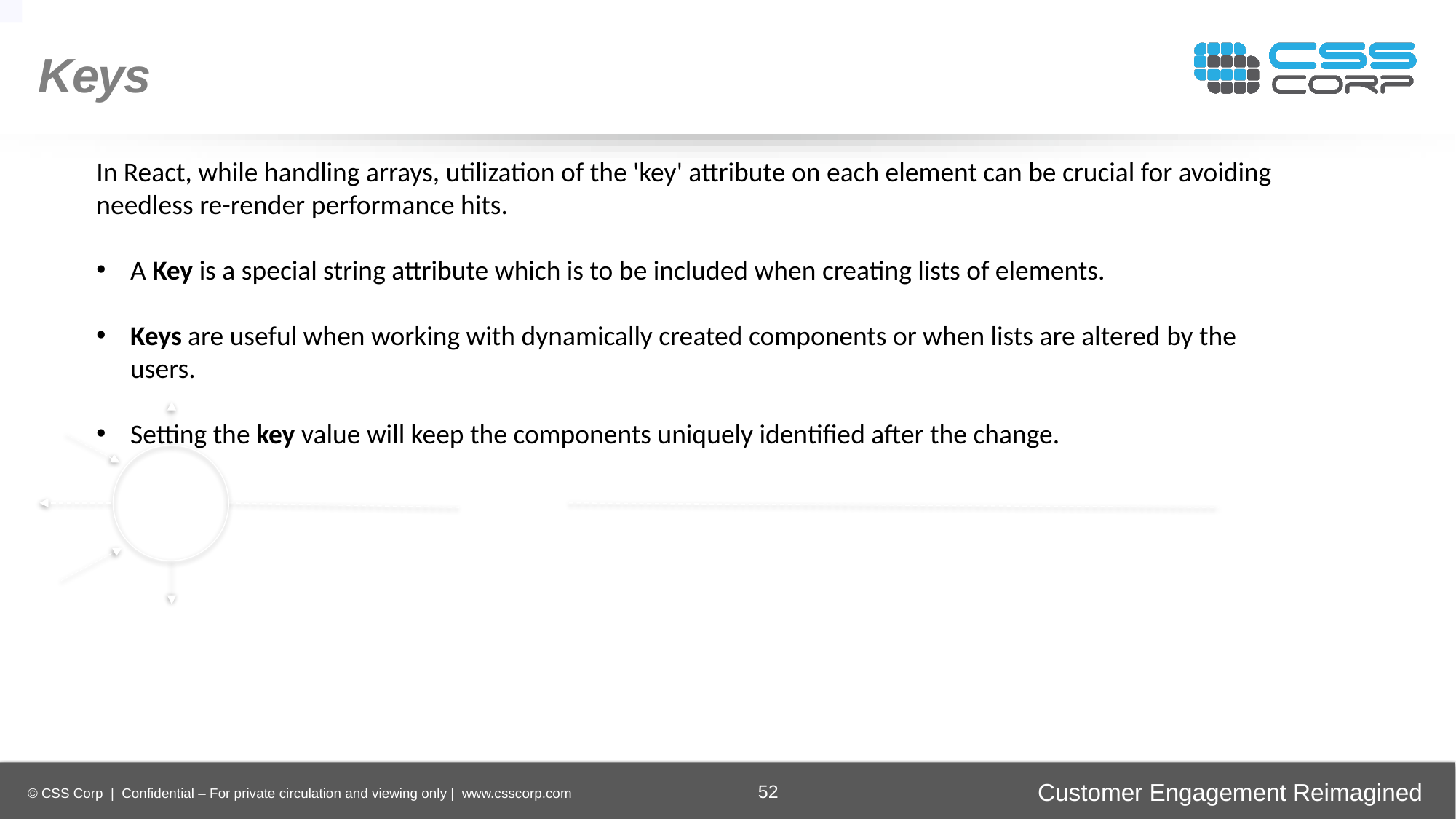

Keys
In React, while handling arrays, utilization of the 'key' attribute on each element can be crucial for avoiding needless re-render performance hits.

A Key is a special string attribute which is to be included when creating lists of elements.

Keys are useful when working with dynamically created components or when lists are altered by the users.

Setting the key value will keep the components uniquely identified after the change.
Enhancing
Operational Efficiency

Faster Time-to-Market

Digital
Transformation

Securing Brand and Customer Trust

52